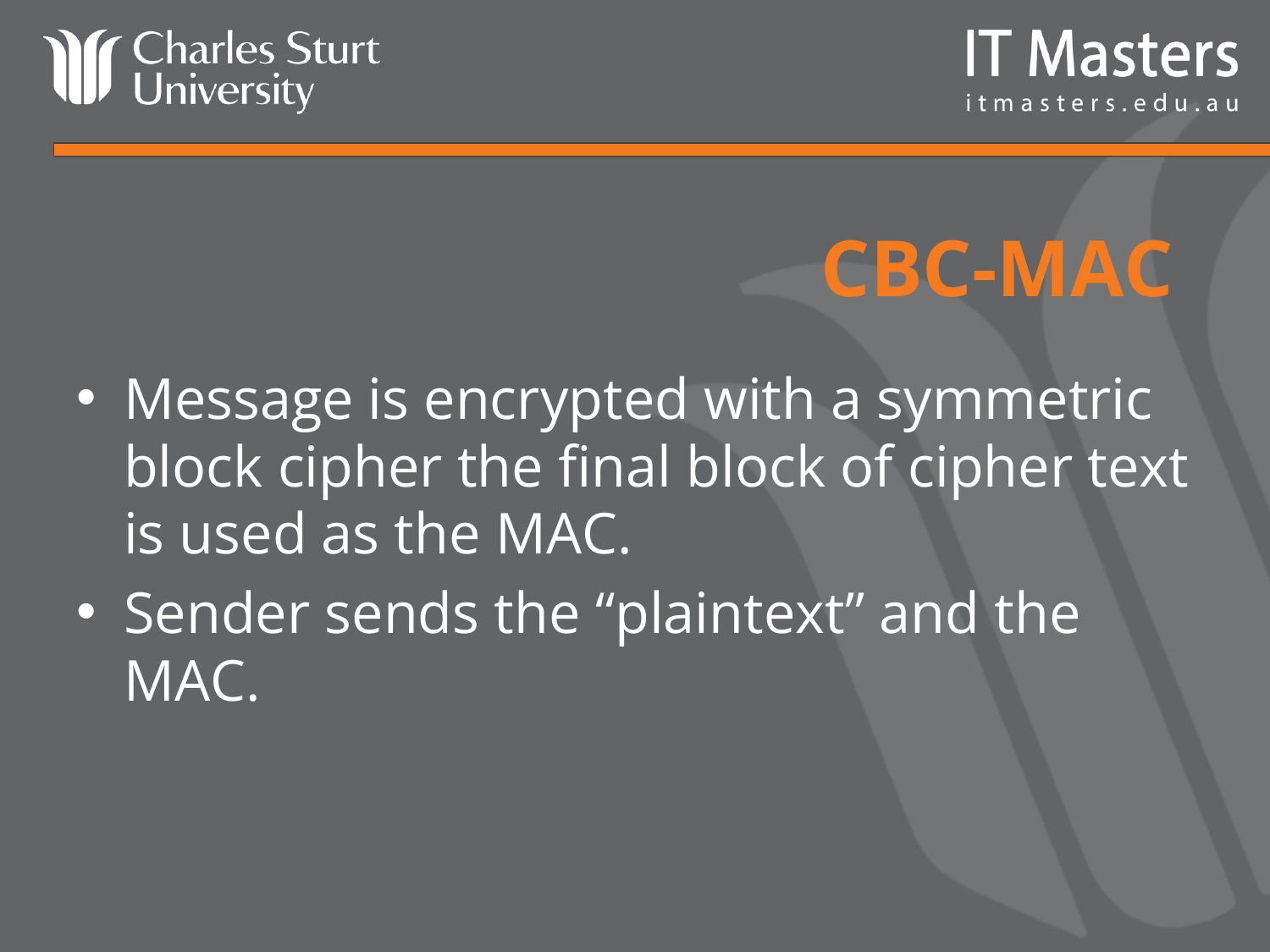

# CBC-MAC
Message is encrypted with a symmetric block cipher the final block of cipher text is used as the MAC.
Sender sends the “plaintext” and the MAC.